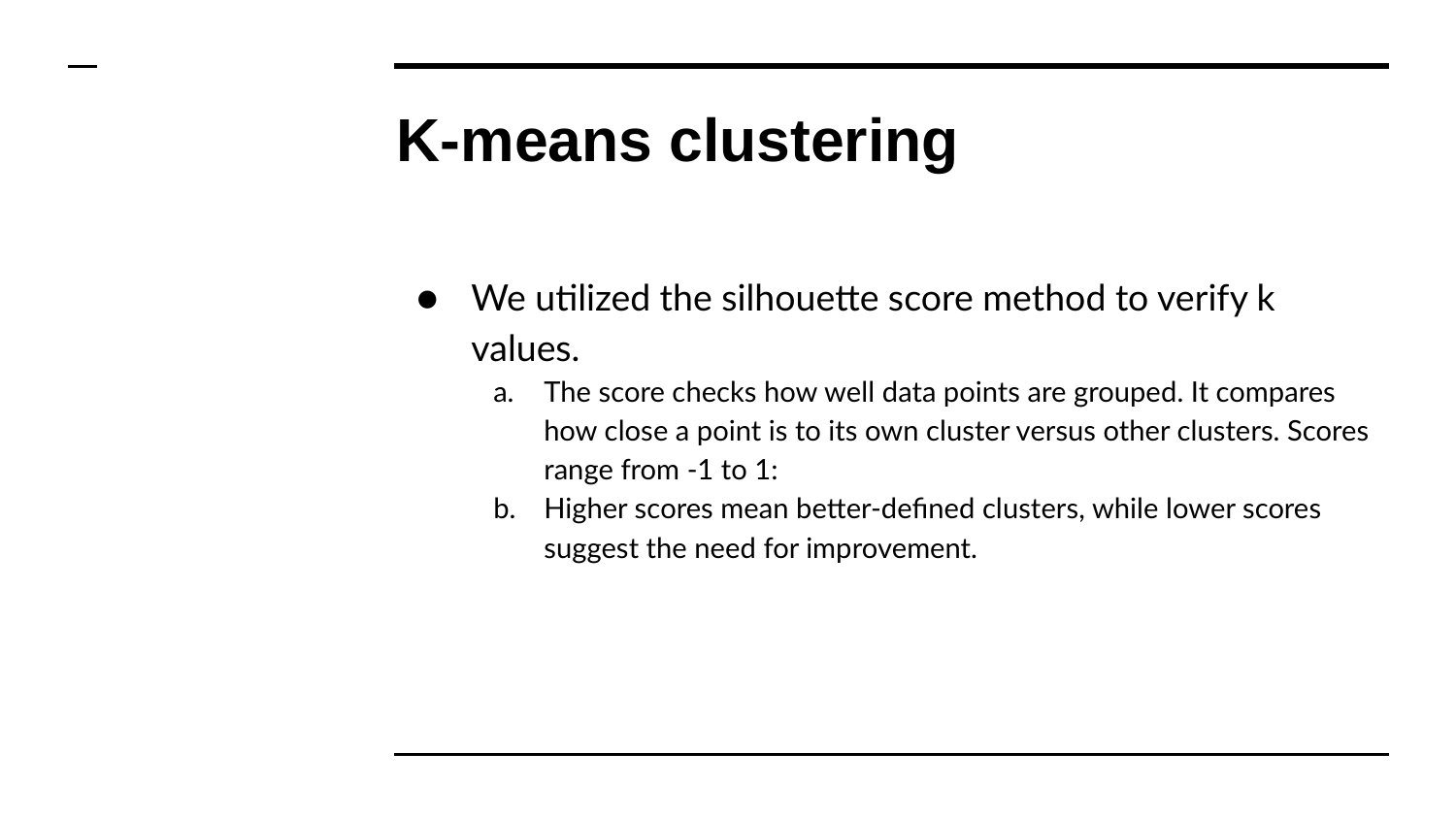

# K-means clustering

We utilized the silhouette score method to verify k values.
The score checks how well data points are grouped. It compares how close a point is to its own cluster versus other clusters. Scores range from -1 to 1:
Higher scores mean better-defined clusters, while lower scores suggest the need for improvement.